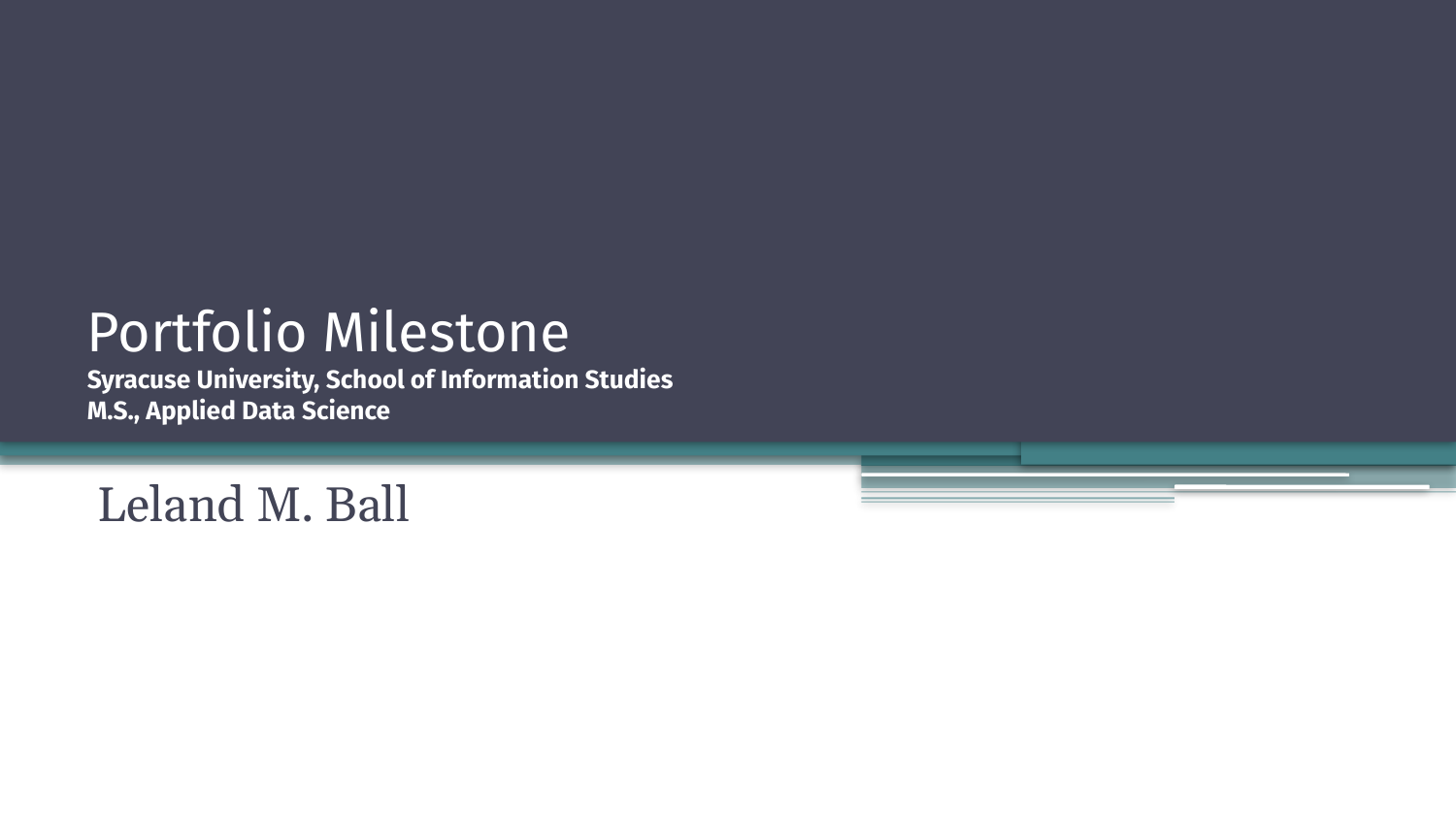

# Portfolio Milestone Syracuse University, School of Information Studies M.S., Applied Data Science
Leland M. Ball